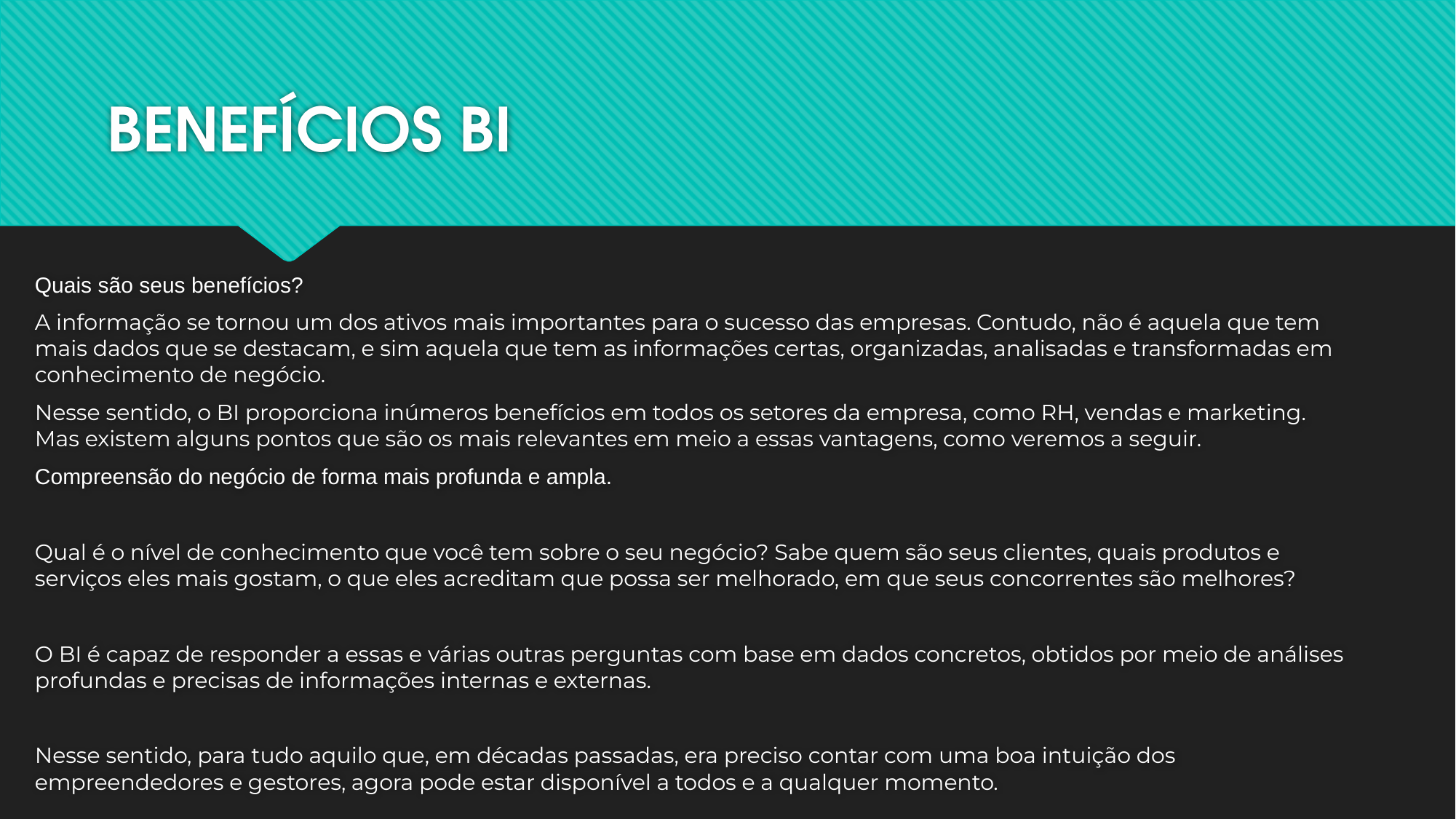

# BENEFÍCIOS BI
Quais são seus benefícios?
A informação se tornou um dos ativos mais importantes para o sucesso das empresas. Contudo, não é aquela que tem mais dados que se destacam, e sim aquela que tem as informações certas, organizadas, analisadas e transformadas em conhecimento de negócio.
Nesse sentido, o BI proporciona inúmeros benefícios em todos os setores da empresa, como RH, vendas e marketing. Mas existem alguns pontos que são os mais relevantes em meio a essas vantagens, como veremos a seguir.
Compreensão do negócio de forma mais profunda e ampla.

Qual é o nível de conhecimento que você tem sobre o seu negócio? Sabe quem são seus clientes, quais produtos e serviços eles mais gostam, o que eles acreditam que possa ser melhorado, em que seus concorrentes são melhores?

O BI é capaz de responder a essas e várias outras perguntas com base em dados concretos, obtidos por meio de análises profundas e precisas de informações internas e externas.

Nesse sentido, para tudo aquilo que, em décadas passadas, era preciso contar com uma boa intuição dos empreendedores e gestores, agora pode estar disponível a todos e a qualquer momento.